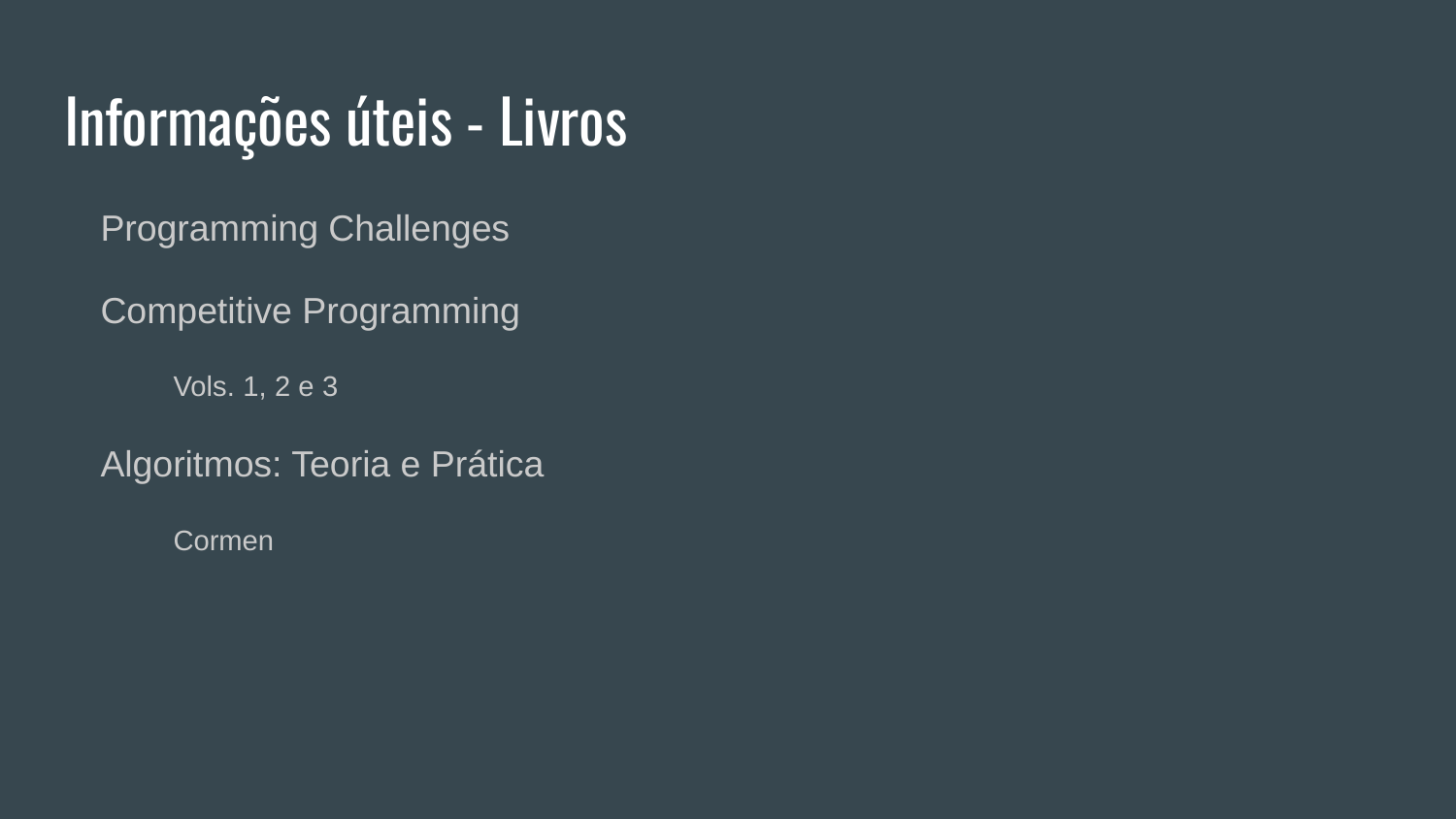

# Informações úteis - Livros
Programming Challenges
Competitive Programming
Vols. 1, 2 e 3
Algoritmos: Teoria e Prática
Cormen